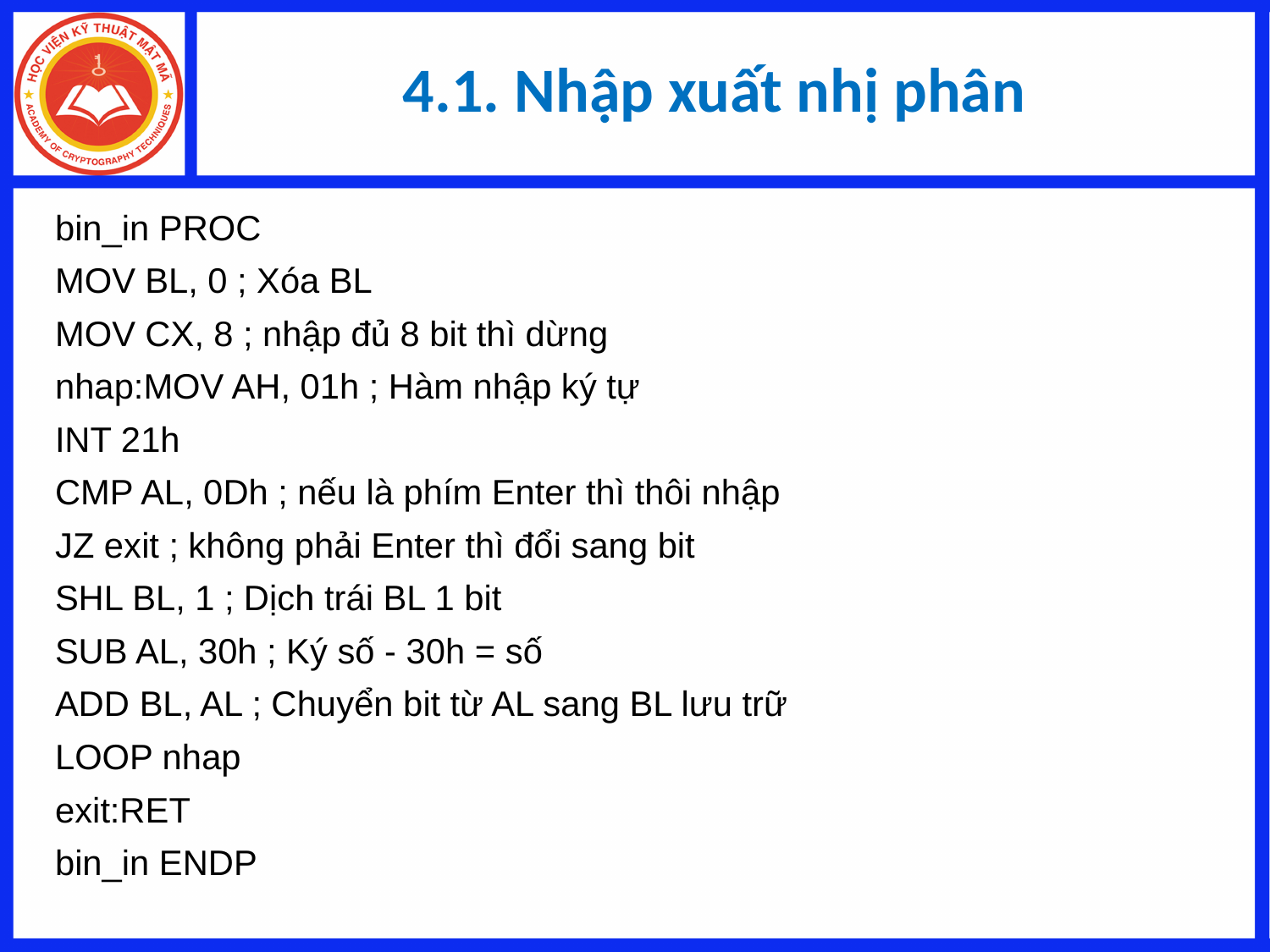

# 4.1. Nhập xuất nhị phân
bin_in PROC
MOV BL, 0 ; Xóa BL
MOV CX, 8 ; nhập đủ 8 bit thì dừng
nhap:MOV AH, 01h ; Hàm nhập ký tự
INT 21h
CMP AL, 0Dh ; nếu là phím Enter thì thôi nhập
JZ exit ; không phải Enter thì đổi sang bit
SHL BL, 1 ; Dịch trái BL 1 bit
SUB AL, 30h ; Ký số - 30h = số
ADD BL, AL ; Chuyển bit từ AL sang BL lưu trữ
LOOP nhap
exit:RET
bin_in ENDP